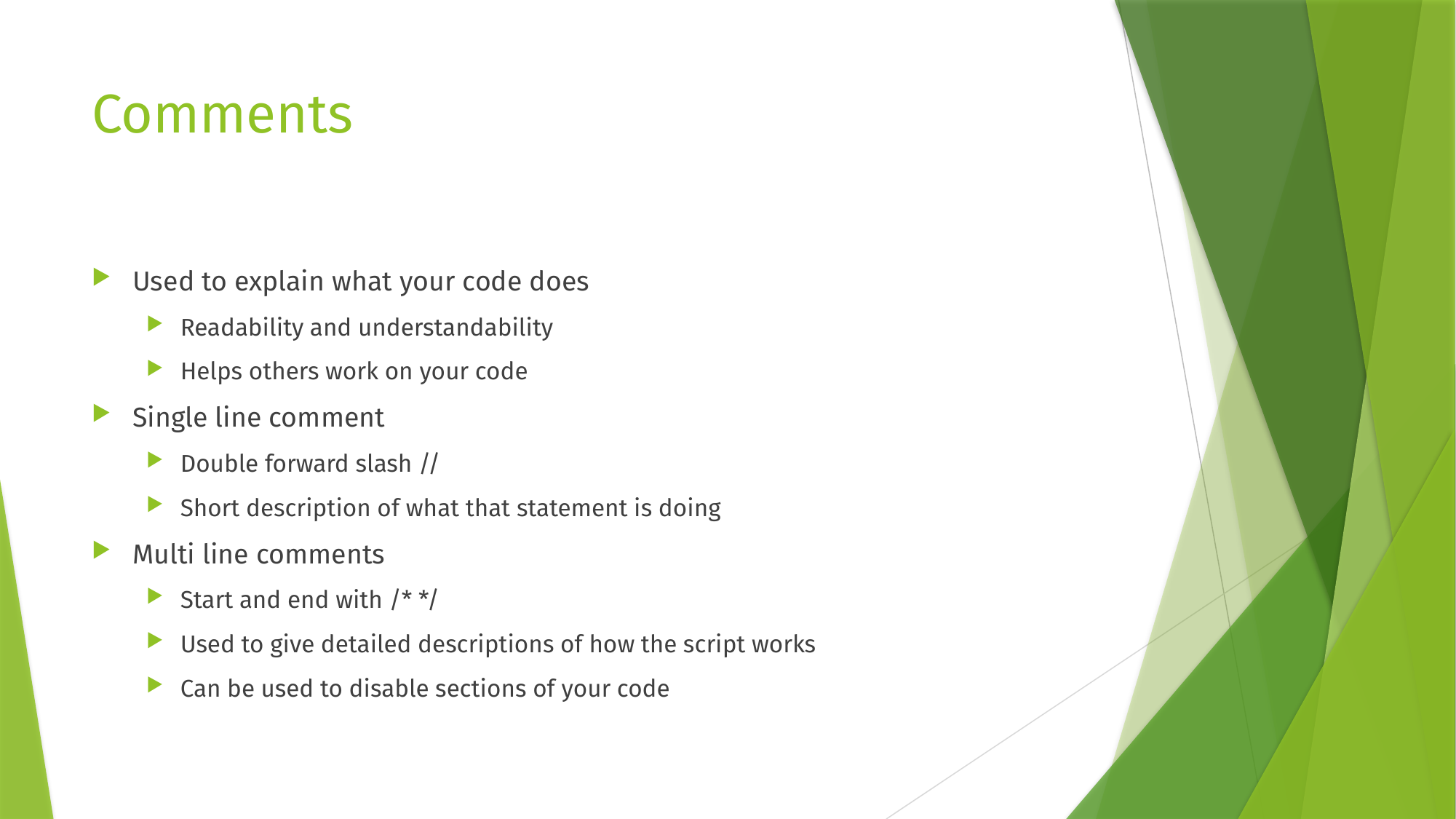

# Comments
Used to explain what your code does
Readability and understandability
Helps others work on your code
Single line comment
Double forward slash //
Short description of what that statement is doing
Multi line comments
Start and end with /* */
Used to give detailed descriptions of how the script works
Can be used to disable sections of your code